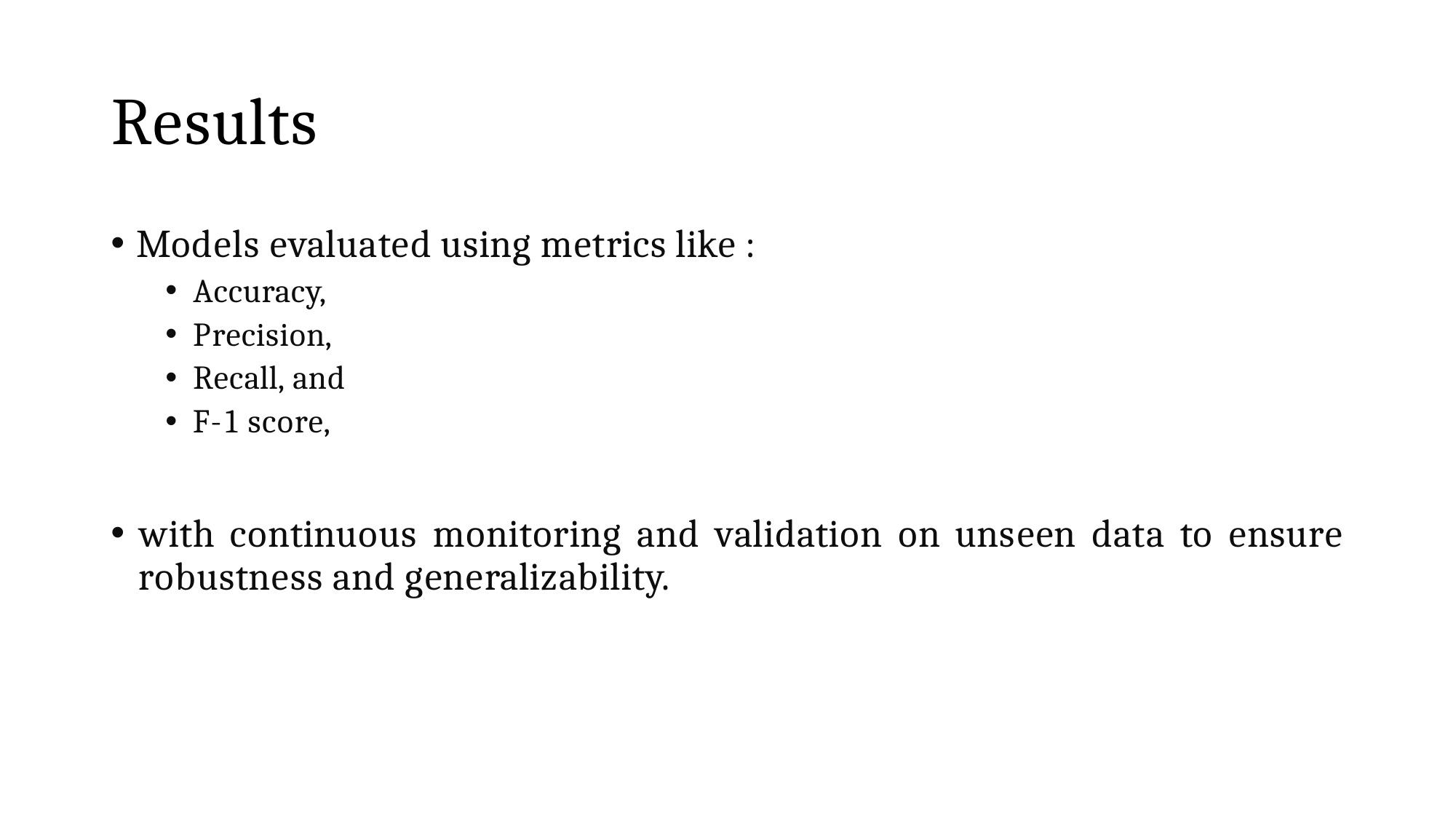

# Results
Models evaluated using metrics like :
Accuracy,
Precision,
Recall, and
F-1 score,

with continuous monitoring and validation on unseen data to ensure robustness and generalizability.